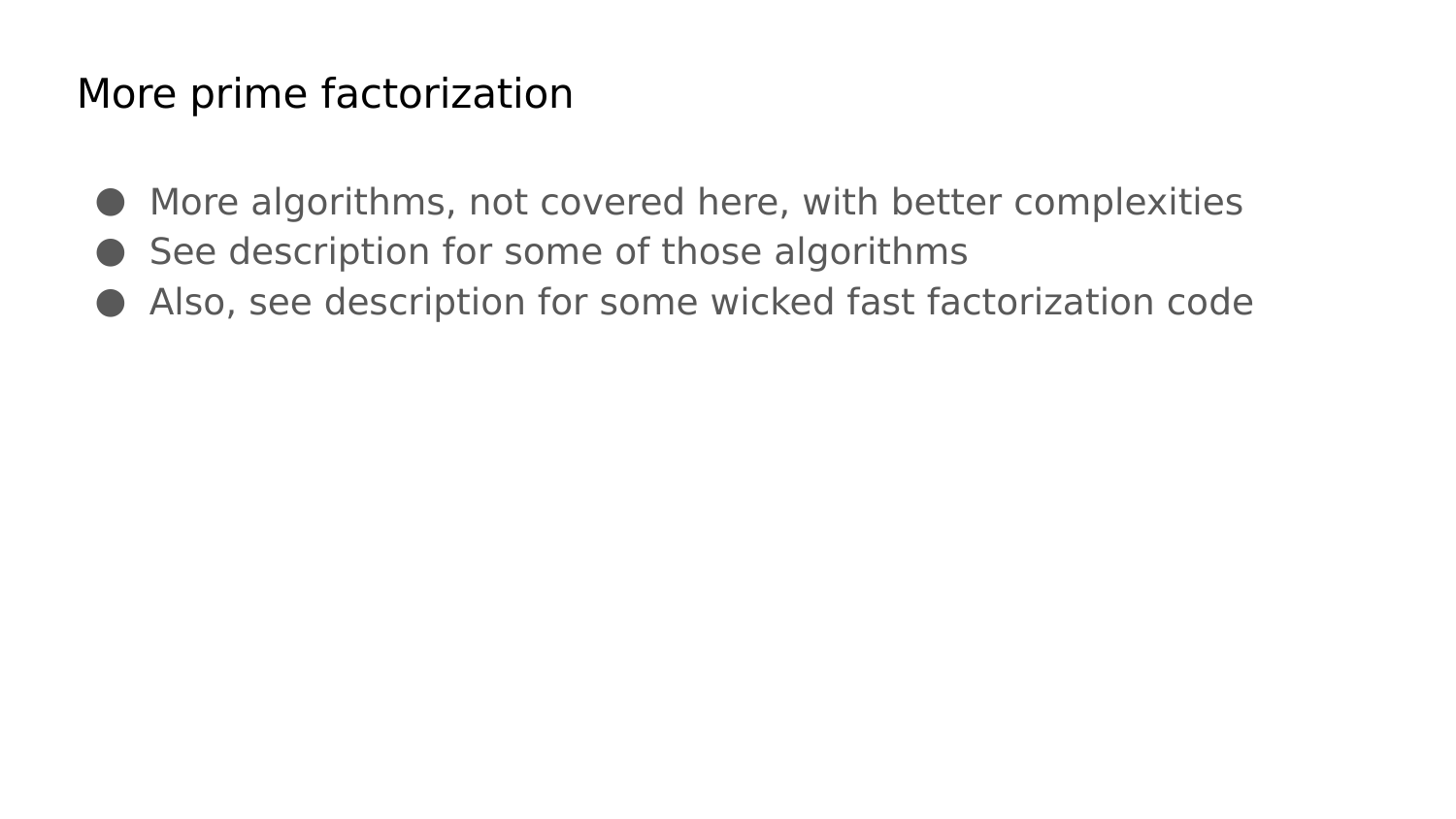

# More prime factorization

More algorithms, not covered here, with better complexities
See description for some of those algorithms
Also, see description for some wicked fast factorization code